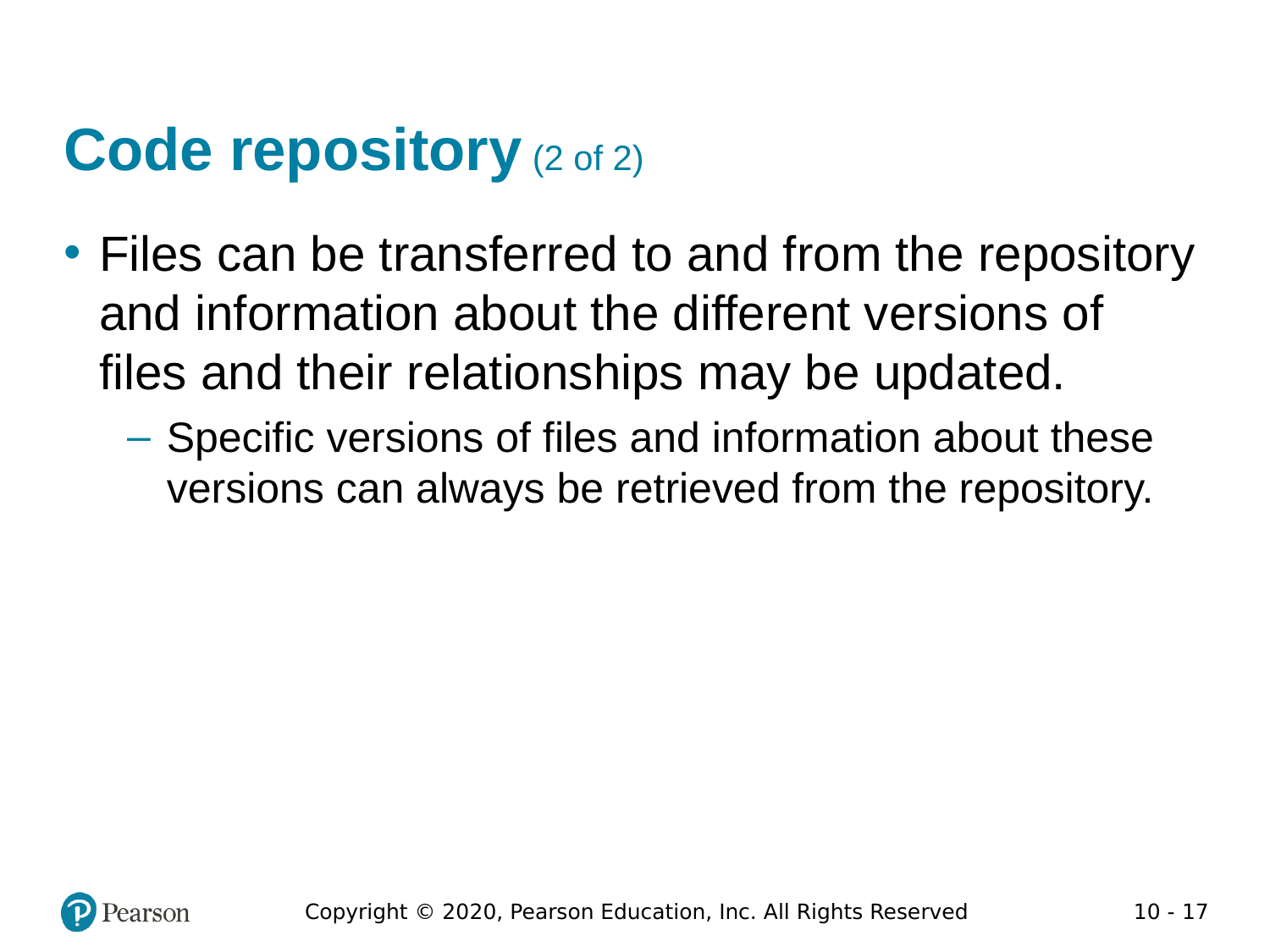

# Code repository (2 of 2)
Files can be transferred to and from the repository and information about the different versions of files and their relationships may be updated.
Specific versions of files and information about these versions can always be retrieved from the repository.